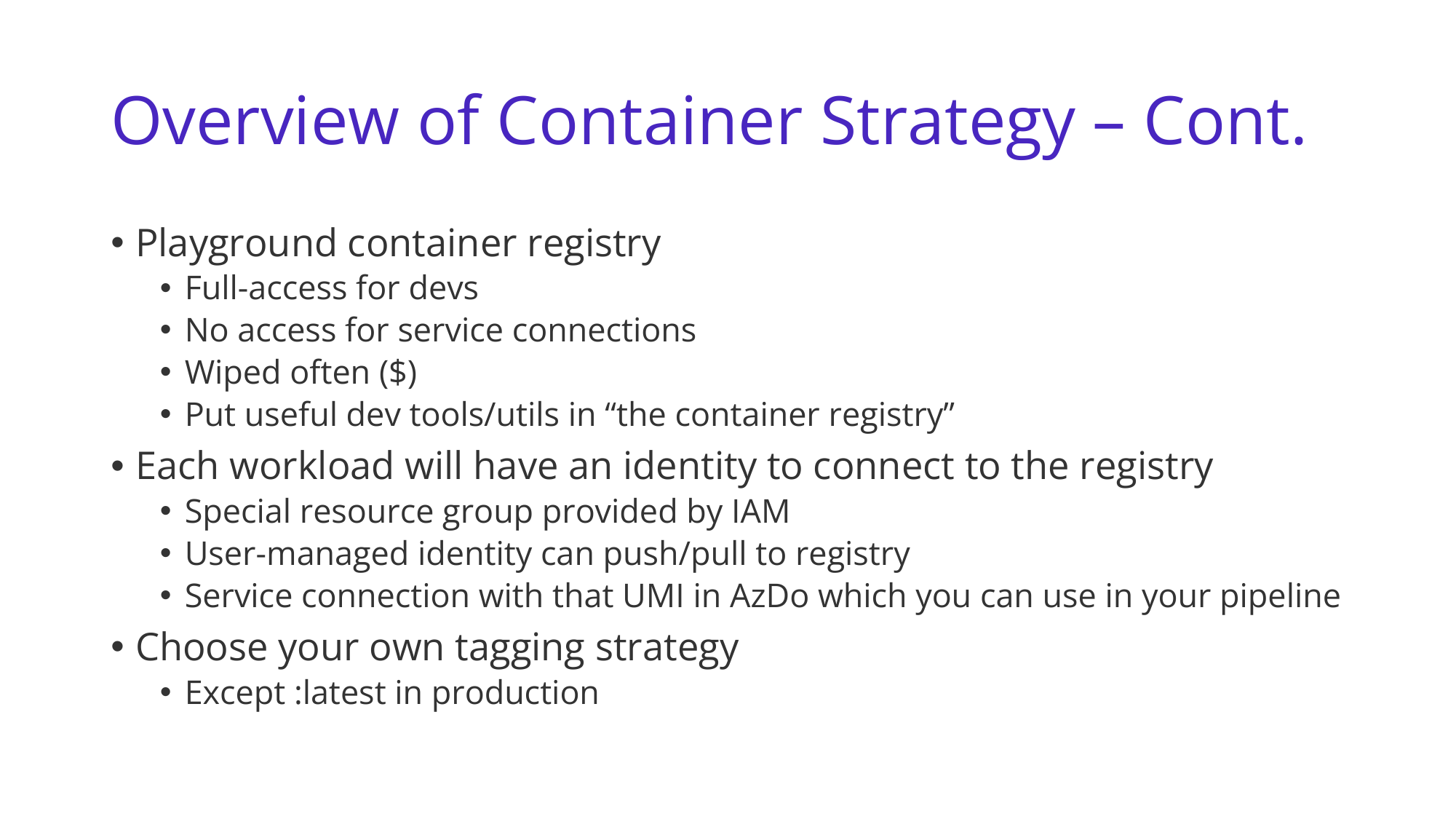

# Overview of Container Strategy – Cont.
Playground container registry
Full-access for devs
No access for service connections
Wiped often ($)
Put useful dev tools/utils in “the container registry”
Each workload will have an identity to connect to the registry
Special resource group provided by IAM
User-managed identity can push/pull to registry
Service connection with that UMI in AzDo which you can use in your pipeline
Choose your own tagging strategy
Except :latest in production